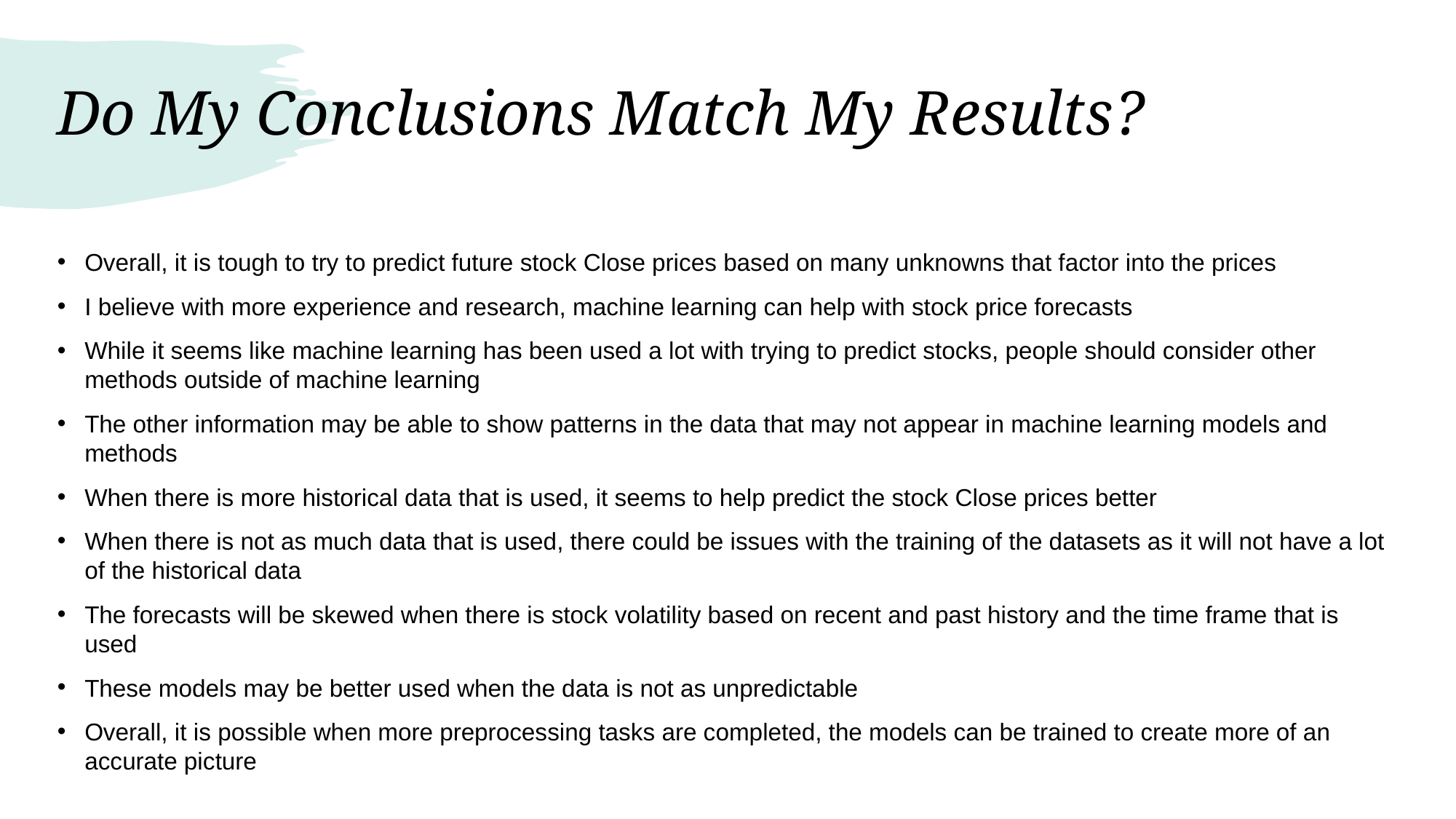

Do My Conclusions Match My Results?

Overall, it is tough to try to predict future stock Close prices based on many unknowns that factor into the prices
I believe with more experience and research, machine learning can help with stock price forecasts
While it seems like machine learning has been used a lot with trying to predict stocks, people should consider other methods outside of machine learning
The other information may be able to show patterns in the data that may not appear in machine learning models and methods
When there is more historical data that is used, it seems to help predict the stock Close prices better
When there is not as much data that is used, there could be issues with the training of the datasets as it will not have a lot of the historical data
The forecasts will be skewed when there is stock volatility based on recent and past history and the time frame that is used
These models may be better used when the data is not as unpredictable
Overall, it is possible when more preprocessing tasks are completed, the models can be trained to create more of an accurate picture